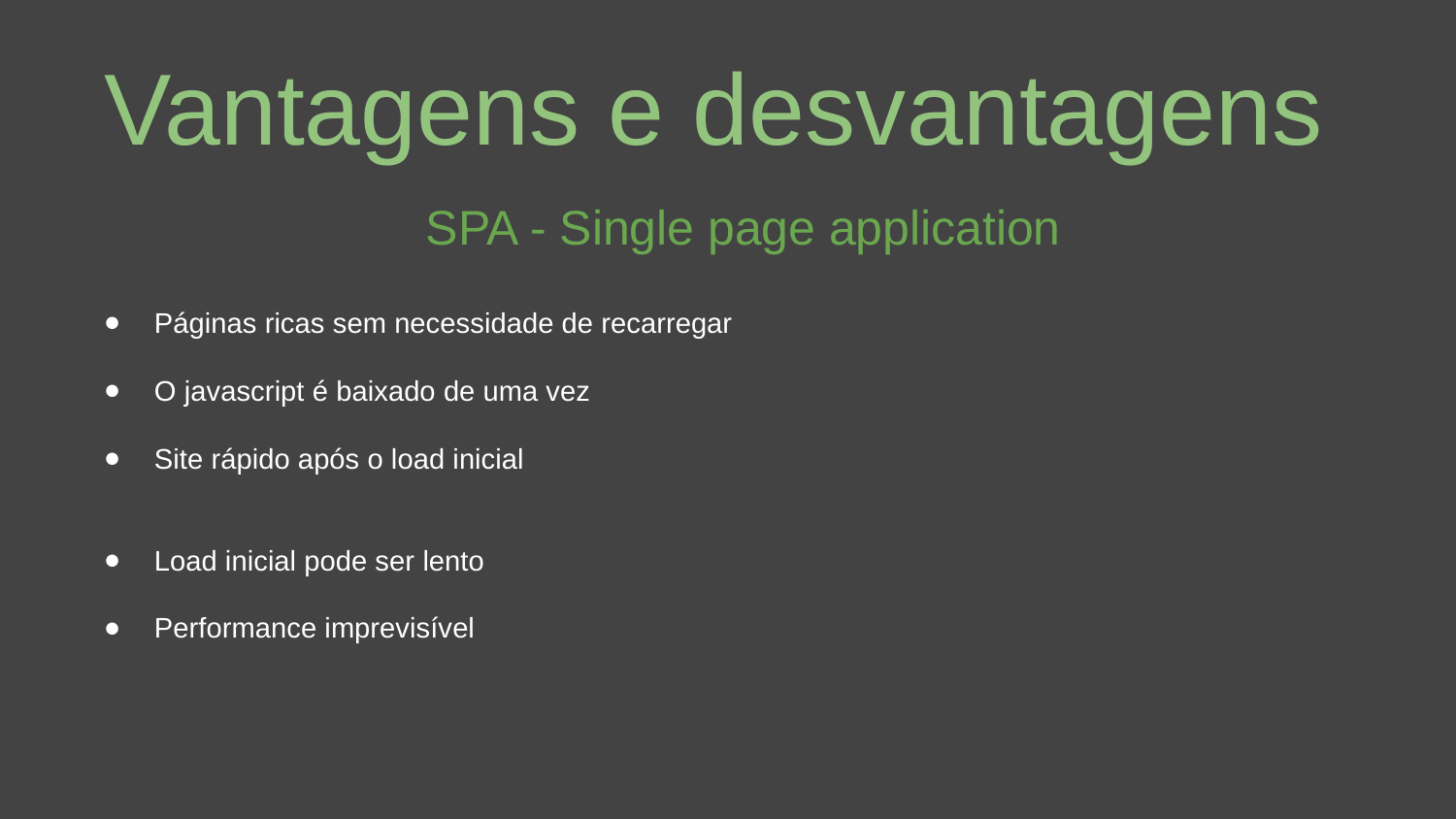

Vantagens e desvantagens
SPA - Single page application
Páginas ricas sem necessidade de recarregar

O javascript é baixado de uma vez

Site rápido após o load inicial

Load inicial pode ser lento

Performance imprevisível